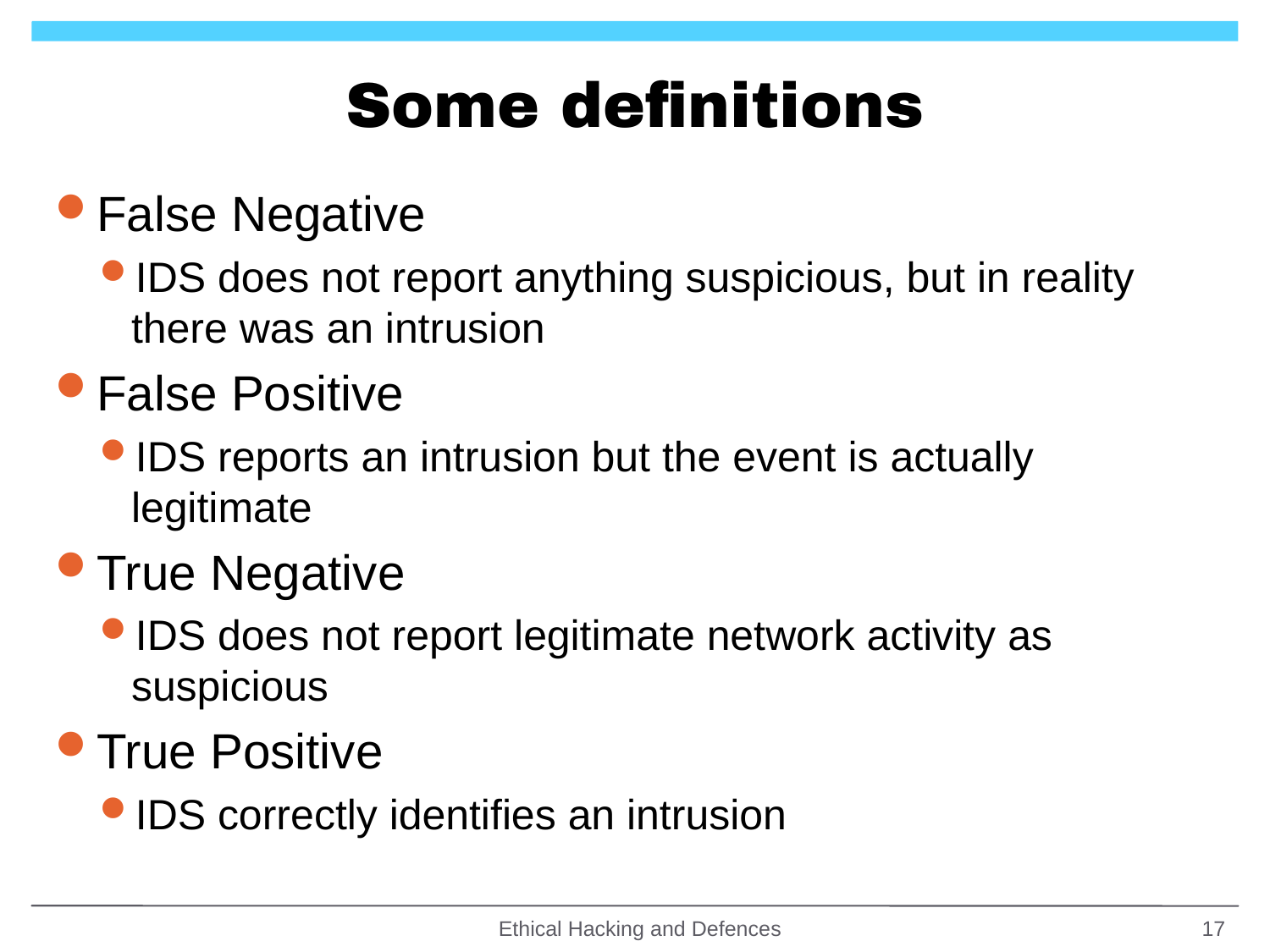

# Some definitions
False Negative
IDS does not report anything suspicious, but in reality there was an intrusion
False Positive
IDS reports an intrusion but the event is actually legitimate
True Negative
IDS does not report legitimate network activity as suspicious
True Positive
IDS correctly identifies an intrusion

Ethical Hacking and Defences
17